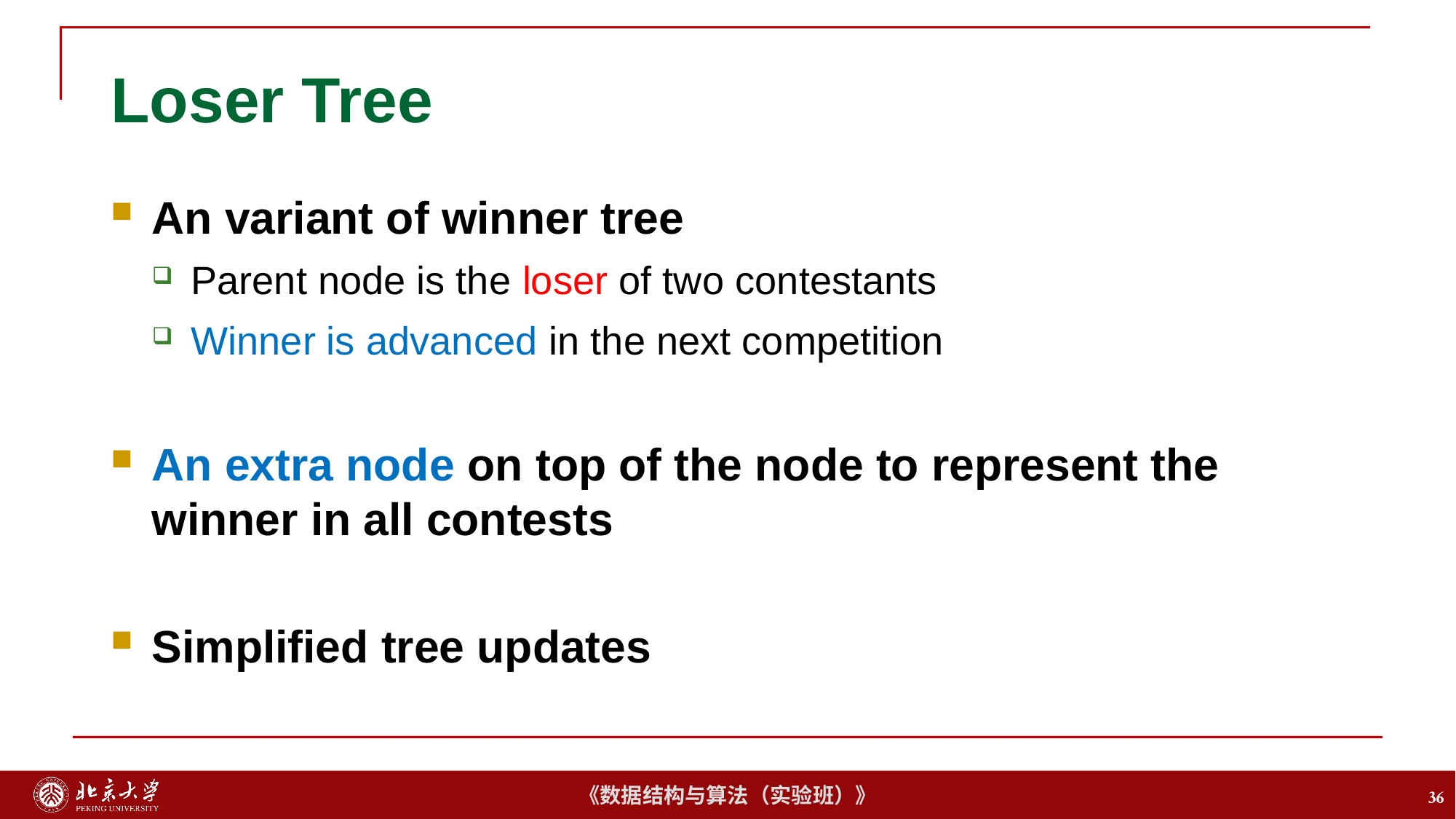

# Loser Tree
An variant of winner tree
Parent node is the loser of two contestants
Winner is advanced in the next competition

An extra node on top of the node to represent the winner in all contests

Simplified tree updates
36